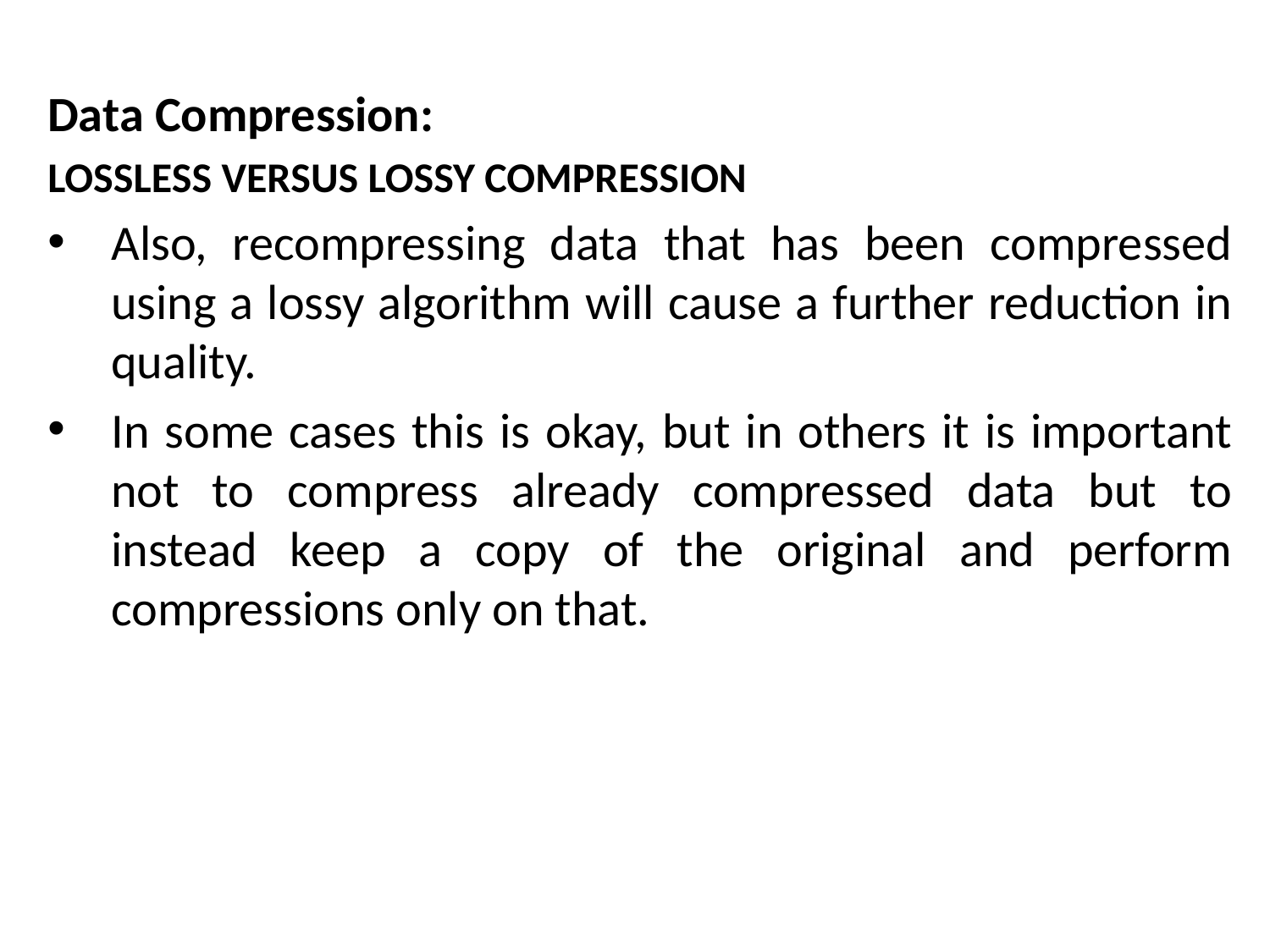

Data Compression:
LOSSLESS VERSUS LOSSY COMPRESSION
Also, recompressing data that has been compressed using a lossy algorithm will cause a further reduction in quality.
In some cases this is okay, but in others it is important not to compress already compressed data but to instead keep a copy of the original and perform compressions only on that.
# The Mathematical side of games